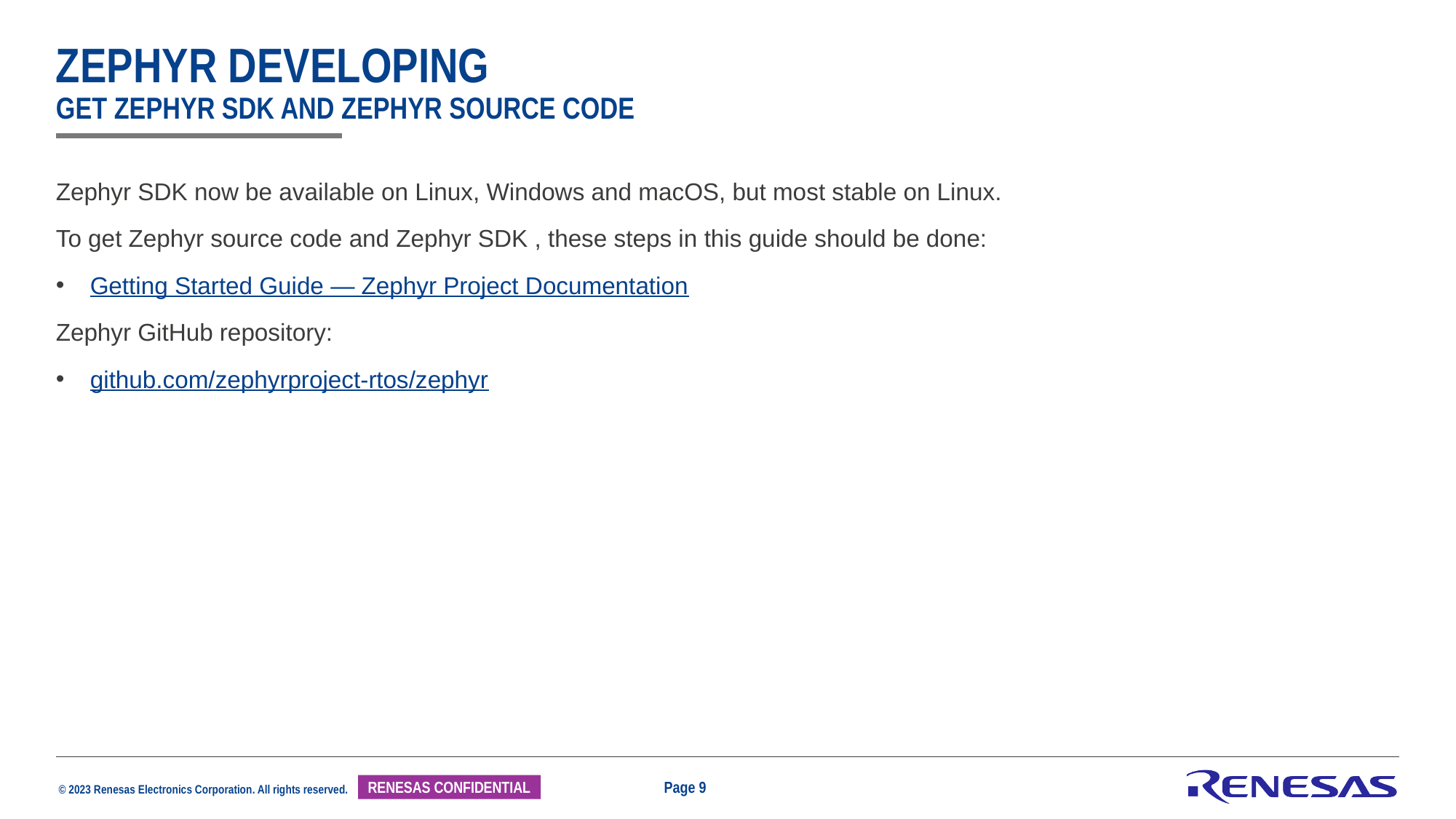

# Zephyr developing get zephyr sdk and zephyr source code
Zephyr SDK now be available on Linux, Windows and macOS, but most stable on Linux.
To get Zephyr source code and Zephyr SDK , these steps in this guide should be done:
Getting Started Guide — Zephyr Project Documentation
Zephyr GitHub repository:
github.com/zephyrproject-rtos/zephyr